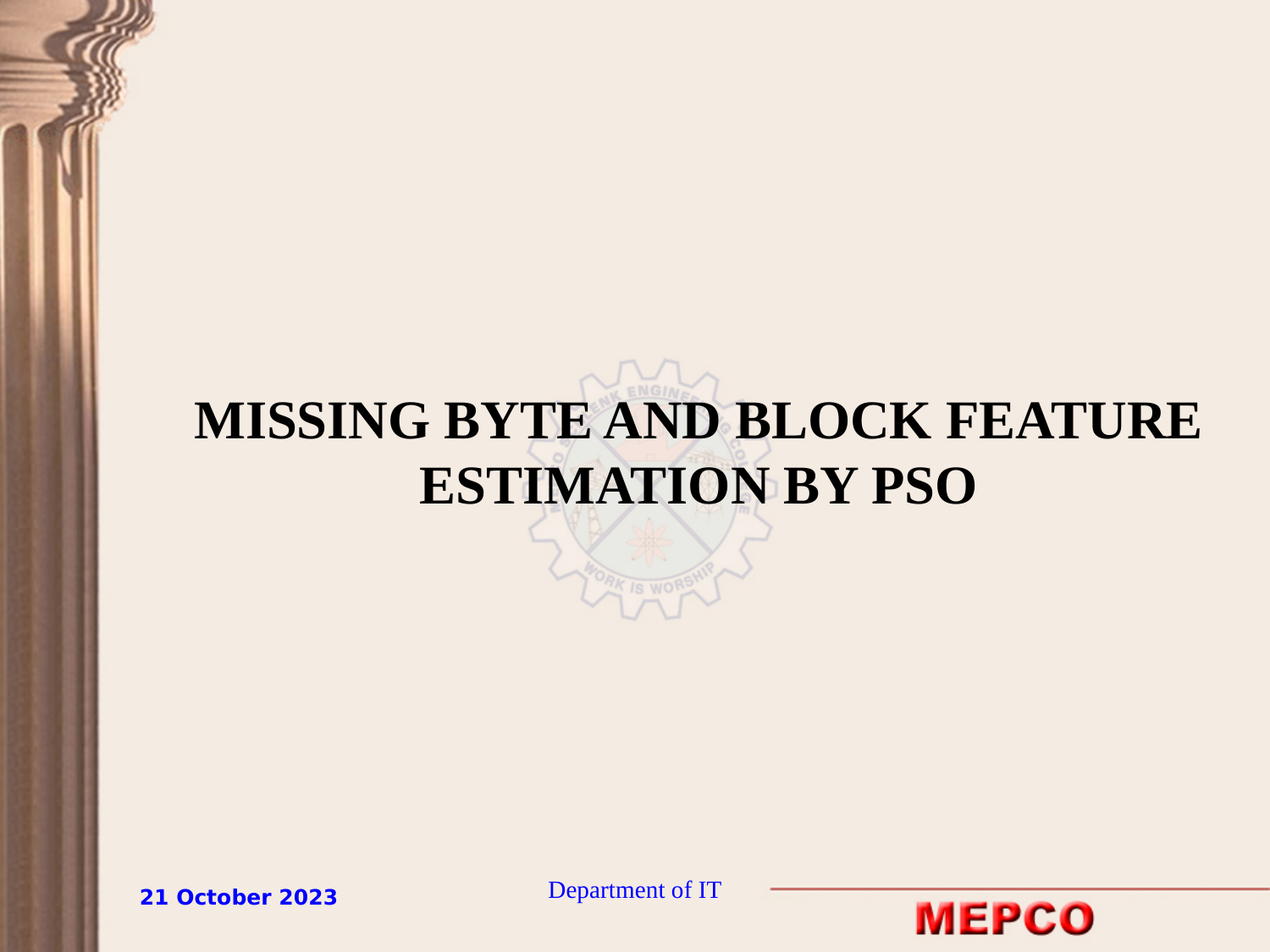

# MISSING BYTE AND BLOCK FEATURE ESTIMATION BY PSO
Department of IT